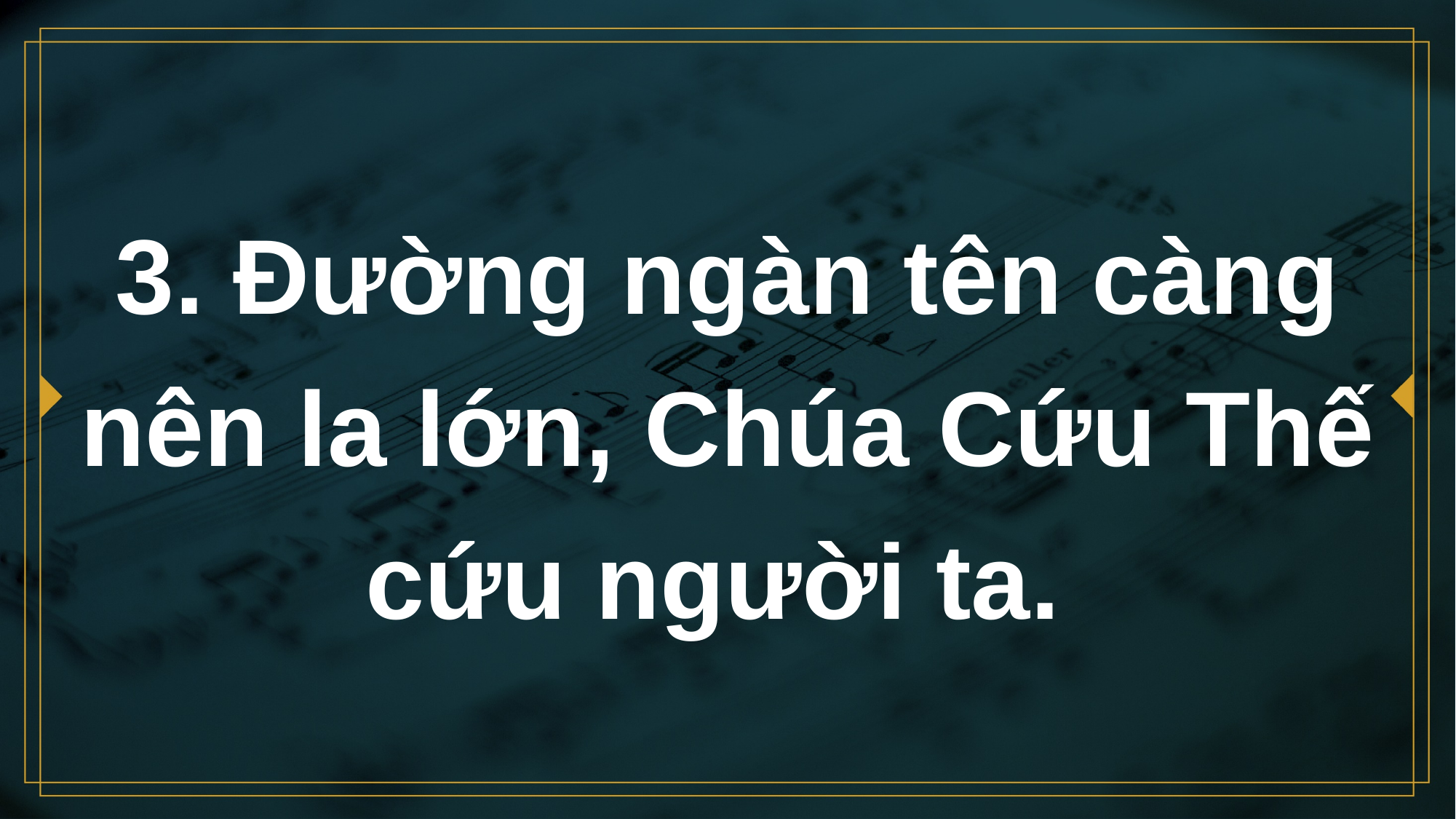

# 3. Đường ngàn tên càng nên la lớn, Chúa Cứu Thế cứu người ta.